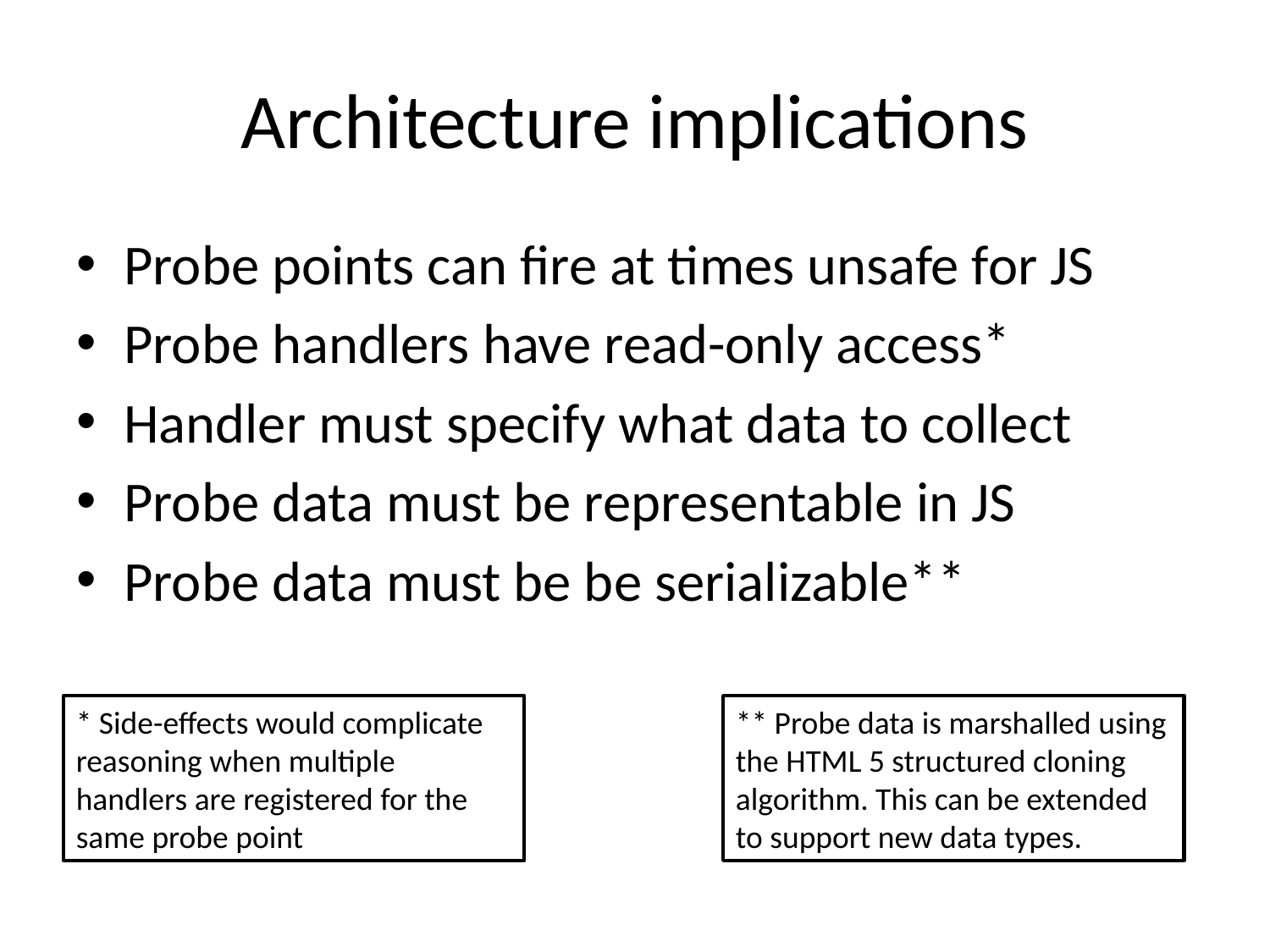

# Architecture implications
Probe points can fire at times unsafe for JS
Probe handlers have read-only access*
Handler must specify what data to collect
Probe data must be representable in JS
Probe data must be be serializable**

* Side-effects would complicate reasoning when multiple handlers are registered for the same probe point
** Probe data is marshalled using the HTML 5 structured cloning algorithm. This can be extended to support new data types.